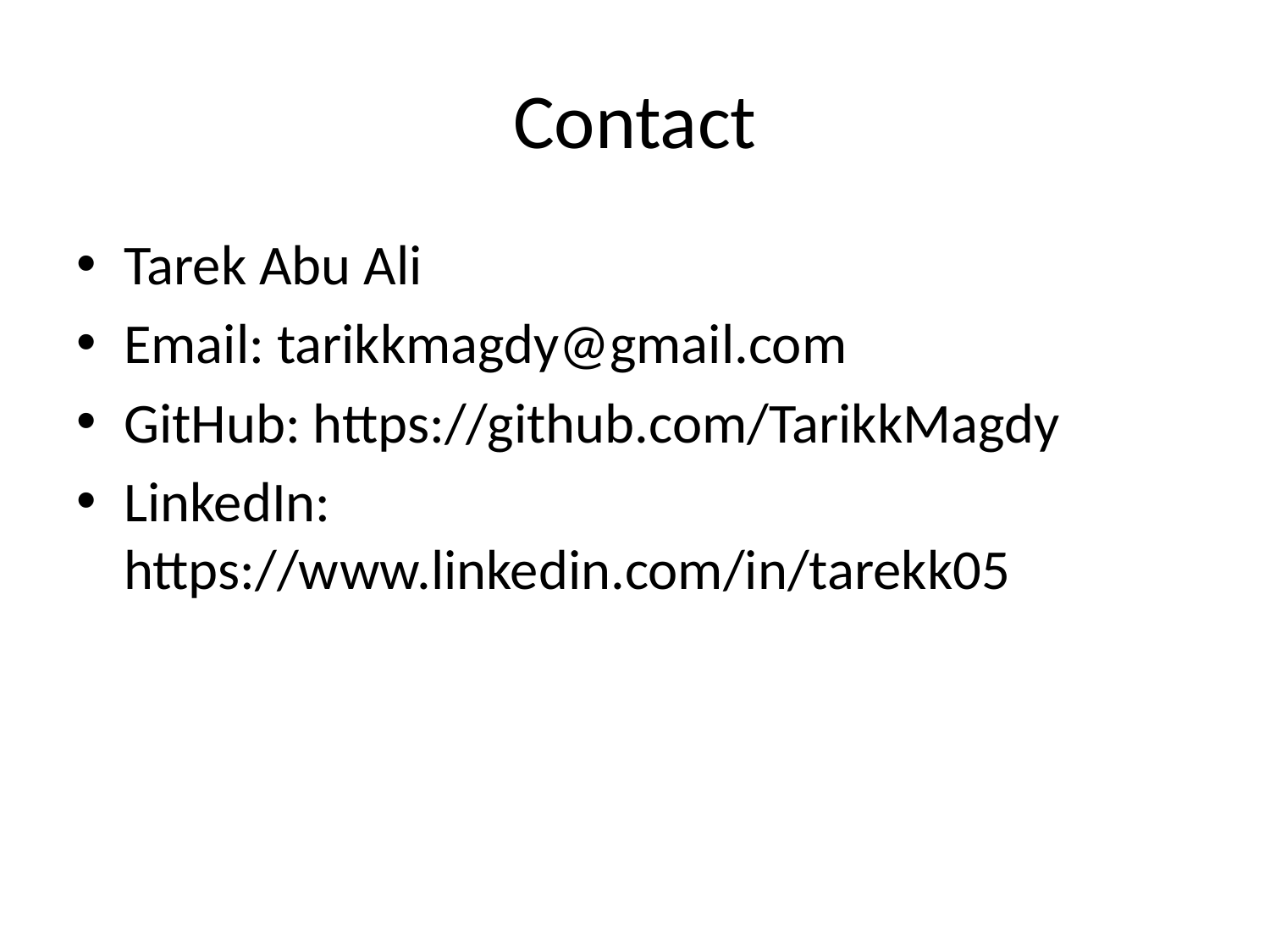

# Contact
Tarek Abu Ali
Email: tarikkmagdy@gmail.com
GitHub: https://github.com/TarikkMagdy
LinkedIn: https://www.linkedin.com/in/tarekk05